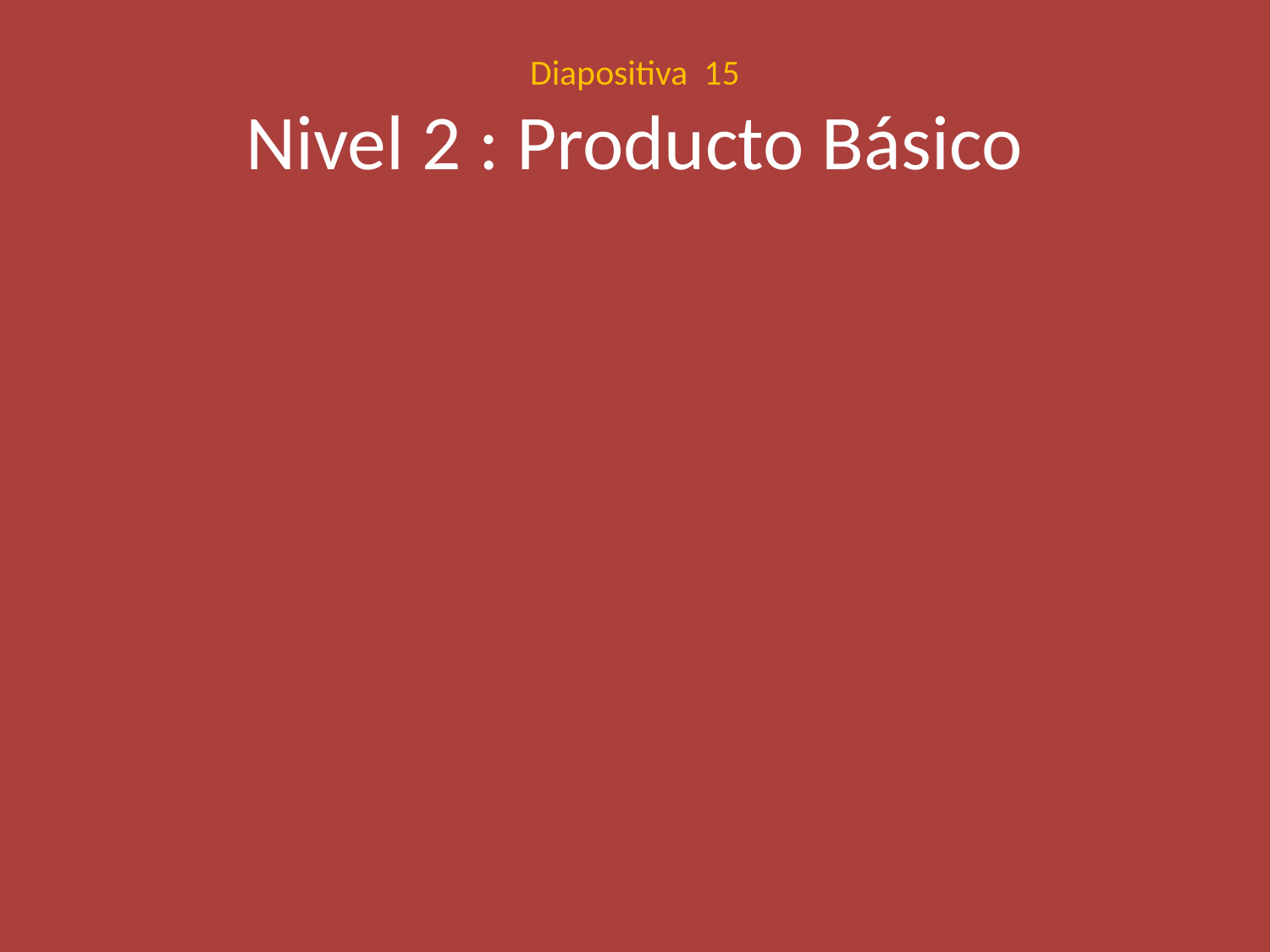

# Diapositiva  15 Nivel 2 : Producto Básico